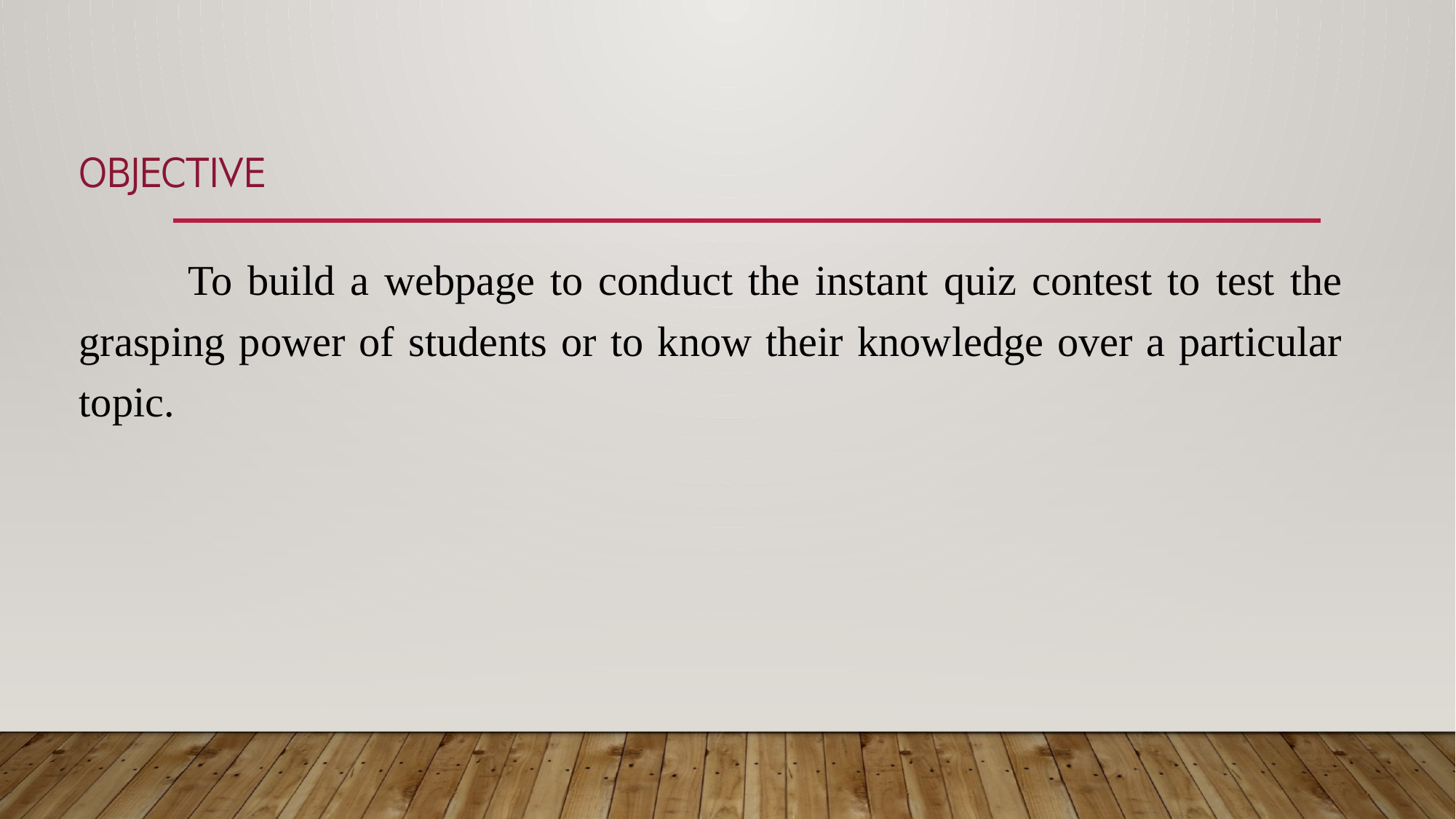

# ObJective
	To build a webpage to conduct the instant quiz contest to test the grasping power of students or to know their knowledge over a particular topic.